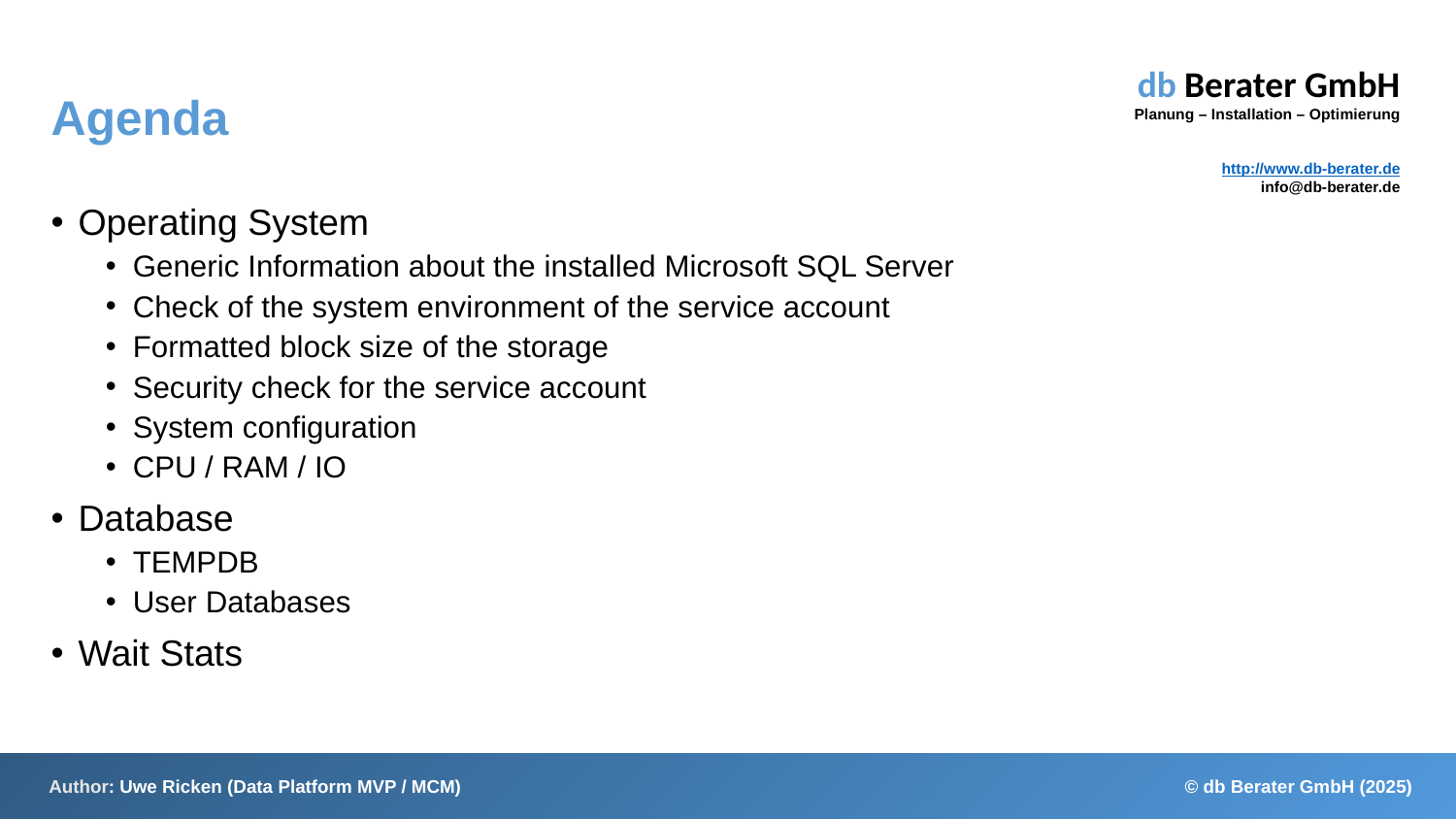

# Agenda
Operating System
Generic Information about the installed Microsoft SQL Server
Check of the system environment of the service account
Formatted block size of the storage
Security check for the service account
System configuration
CPU / RAM / IO
Database
TEMPDB
User Databases
Wait Stats